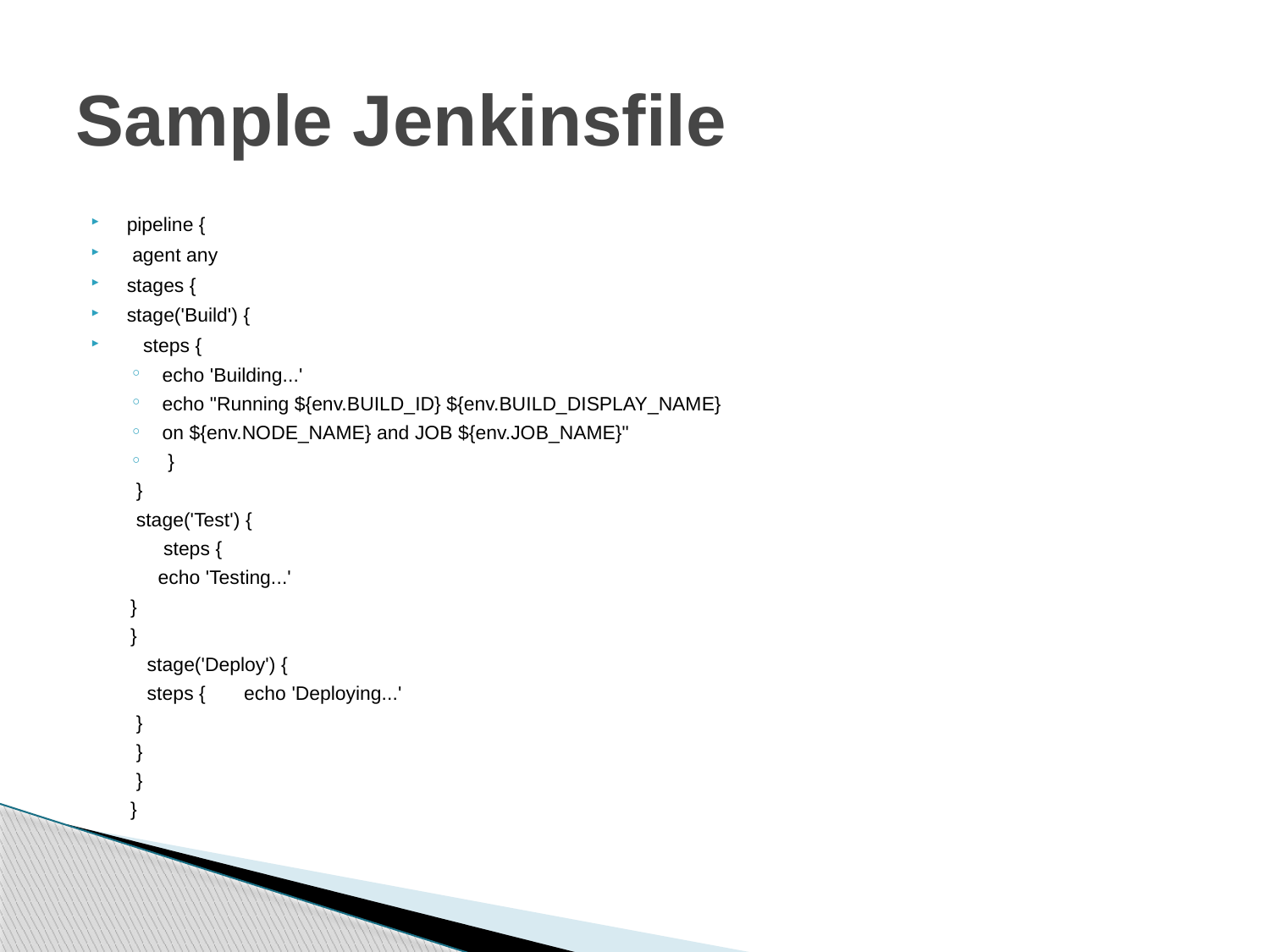

# Sample Jenkinsfile
pipeline {
 agent any
stages {
stage('Build') {
   steps {
echo 'Building...'
echo "Running ${env.BUILD_ID} ${env.BUILD_DISPLAY_NAME}
on ${env.NODE_NAME} and JOB ${env.JOB_NAME}"
 }
 }
 stage('Test') {
      steps {
     echo 'Testing...'
}
}
   stage('Deploy') {
   steps {       echo 'Deploying...'
 }
 }
 }
}